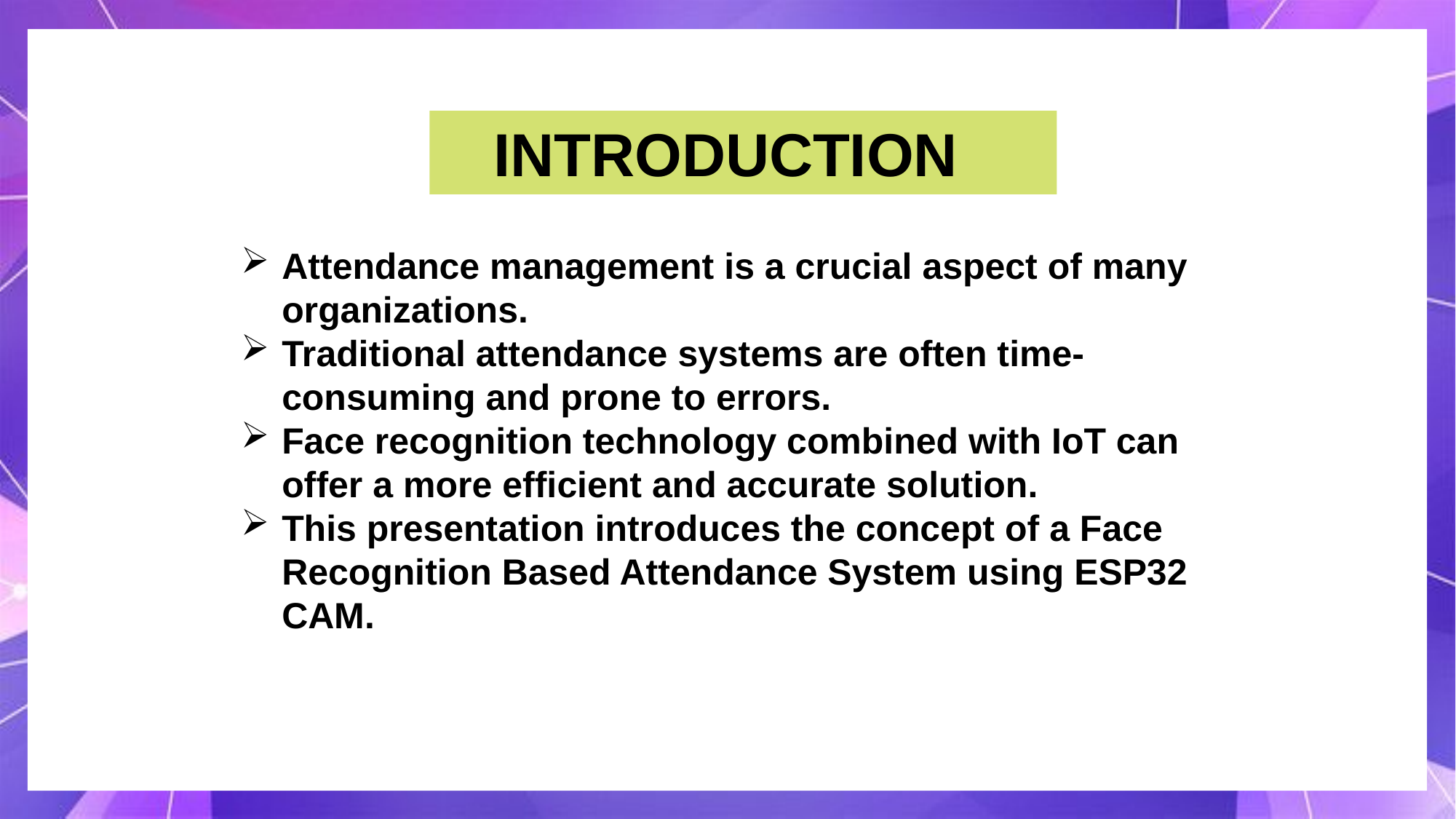

INTRODUCTION
Attendance management is a crucial aspect of many organizations.
Traditional attendance systems are often time-consuming and prone to errors.
Face recognition technology combined with IoT can offer a more efficient and accurate solution.
This presentation introduces the concept of a Face Recognition Based Attendance System using ESP32 CAM.